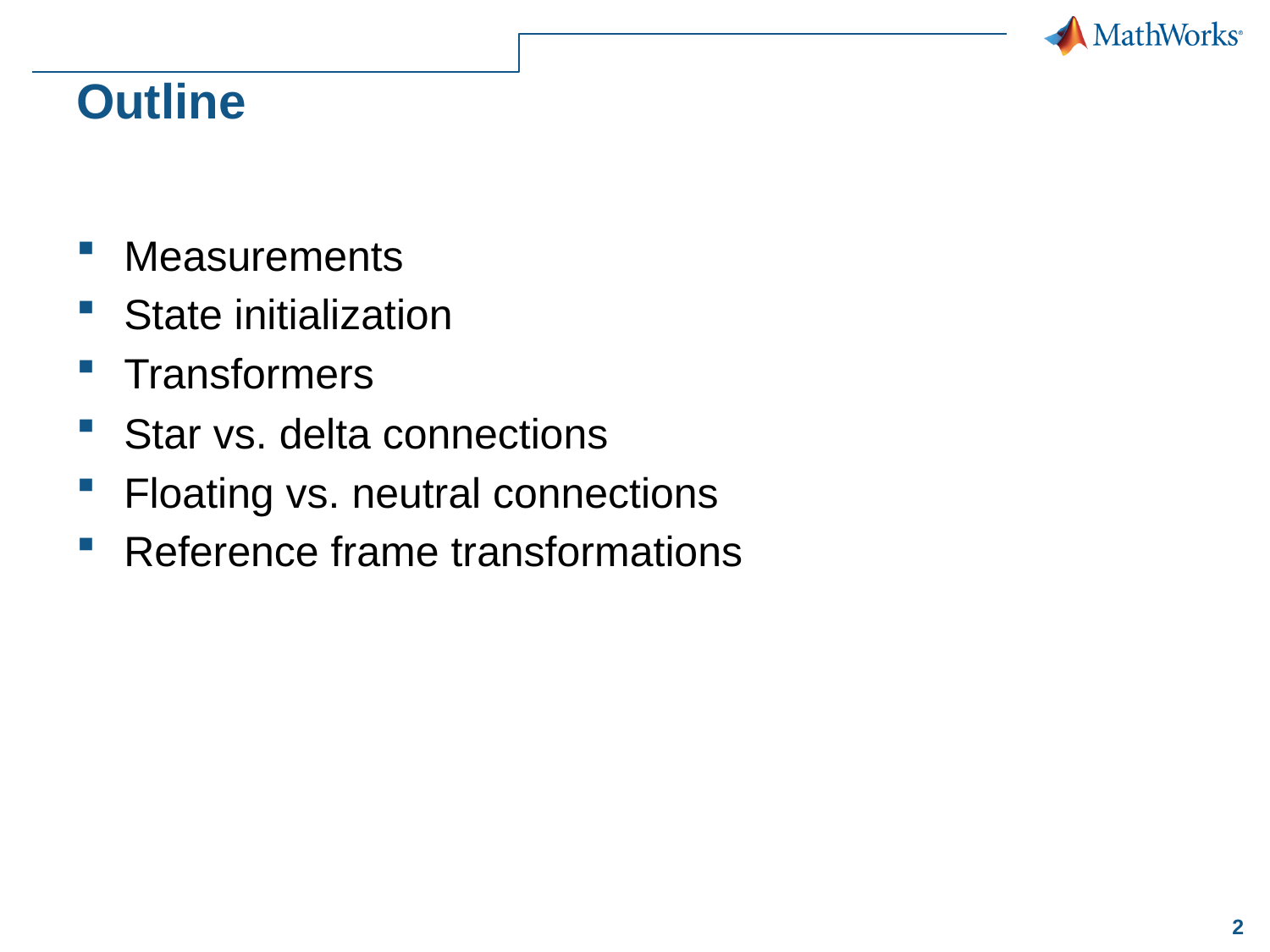

# Outline
Measurements
State initialization
Transformers
Star vs. delta connections
Floating vs. neutral connections
Reference frame transformations